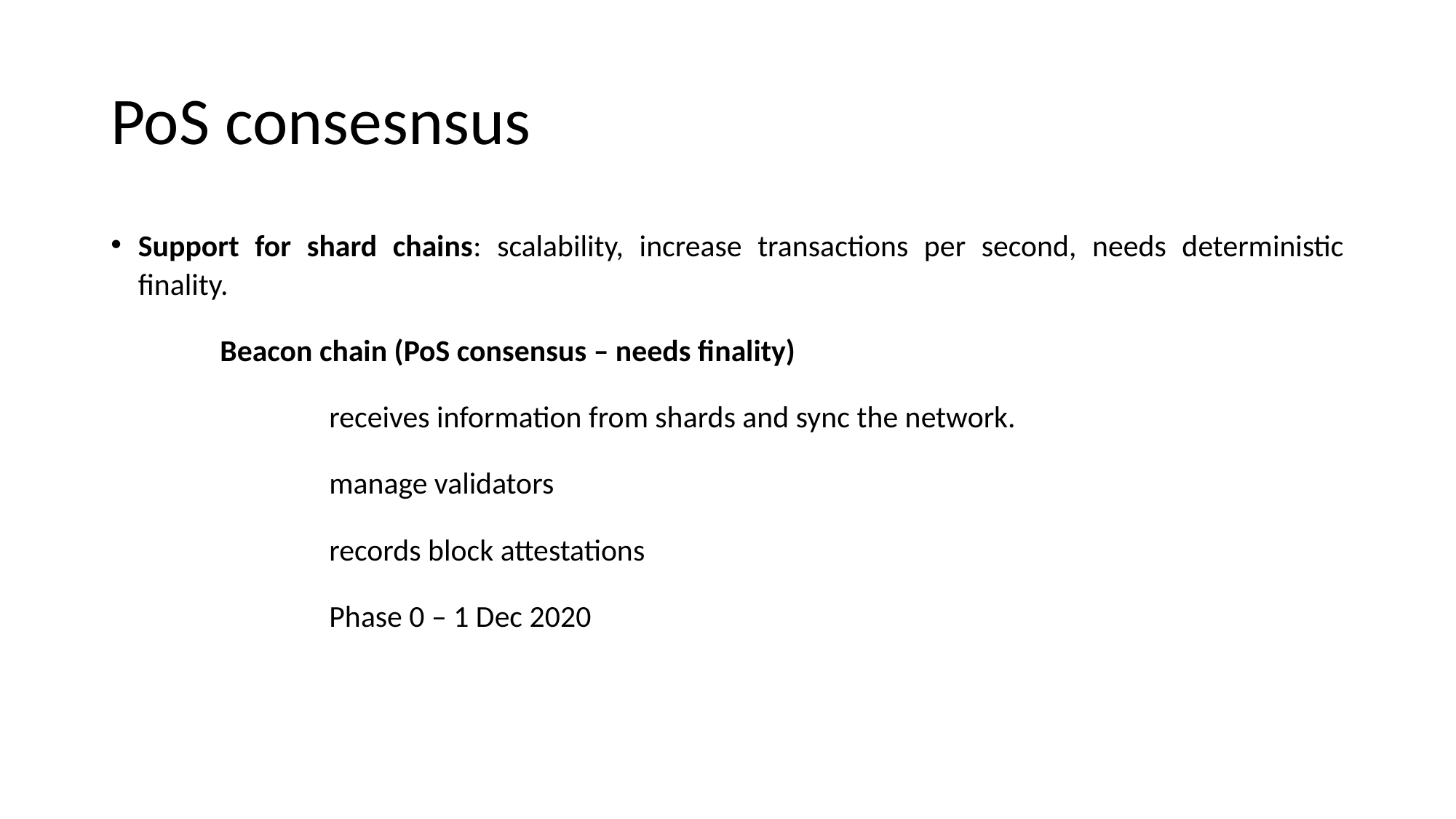

# PoS consesnsus
Support for shard chains: scalability, increase transactions per second, needs deterministic finality.
	Beacon chain (PoS consensus – needs finality)
		receives information from shards and sync the network.
		manage validators
		records block attestations
		Phase 0 – 1 Dec 2020